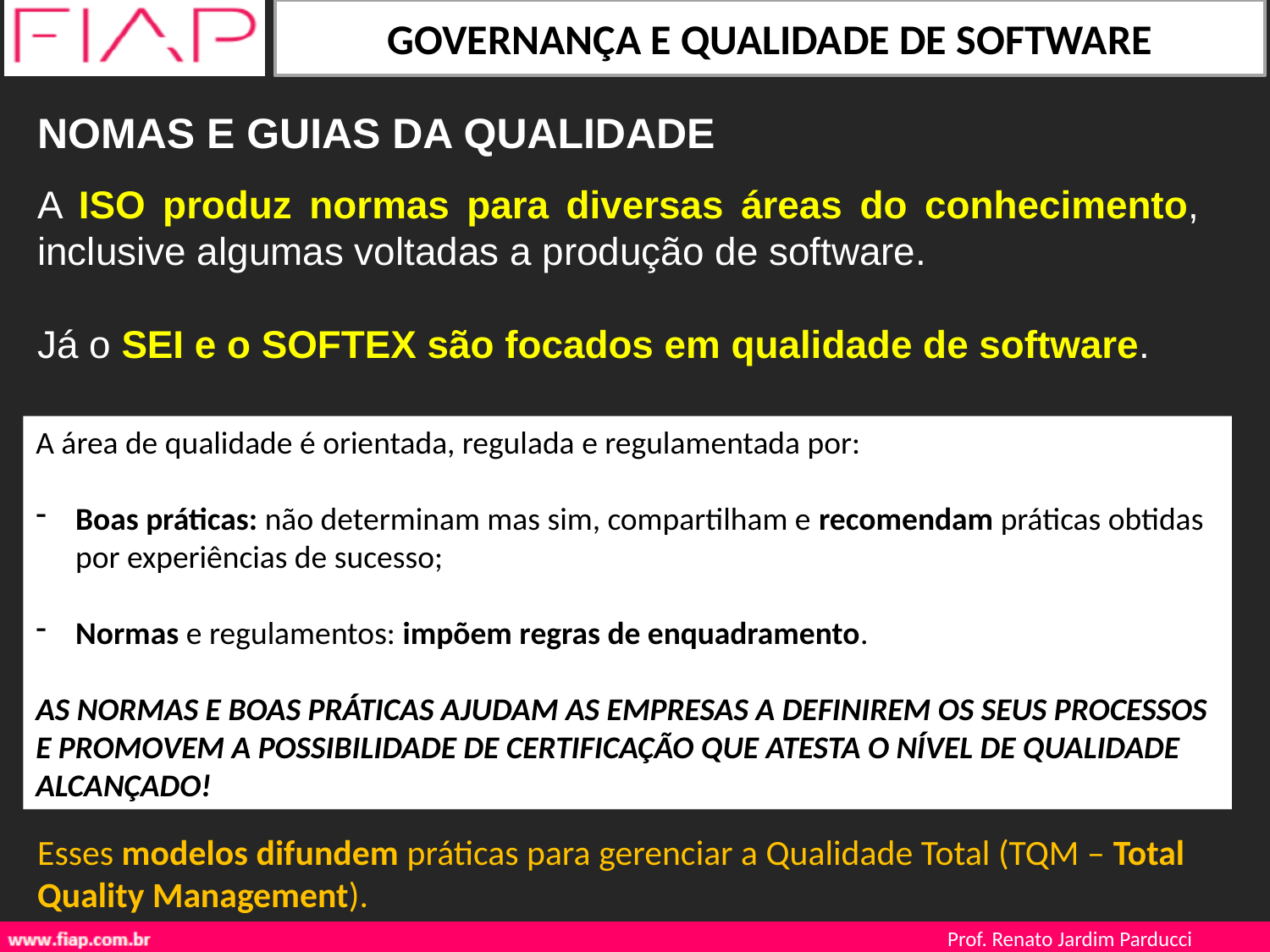

NOMAS E GUIAS DA QUALIDADE
A ISO produz normas para diversas áreas do conhecimento, inclusive algumas voltadas a produção de software.

Já o SEI e o SOFTEX são focados em qualidade de software.
A área de qualidade é orientada, regulada e regulamentada por:

Boas práticas: não determinam mas sim, compartilham e recomendam práticas obtidas por experiências de sucesso;

Normas e regulamentos: impõem regras de enquadramento.

AS NORMAS E BOAS PRÁTICAS AJUDAM AS EMPRESAS A DEFINIREM OS SEUS PROCESSOS E PROMOVEM A POSSIBILIDADE DE CERTIFICAÇÃO QUE ATESTA O NÍVEL DE QUALIDADE ALCANÇADO!
Esses modelos difundem práticas para gerenciar a Qualidade Total (TQM – Total Quality Management).